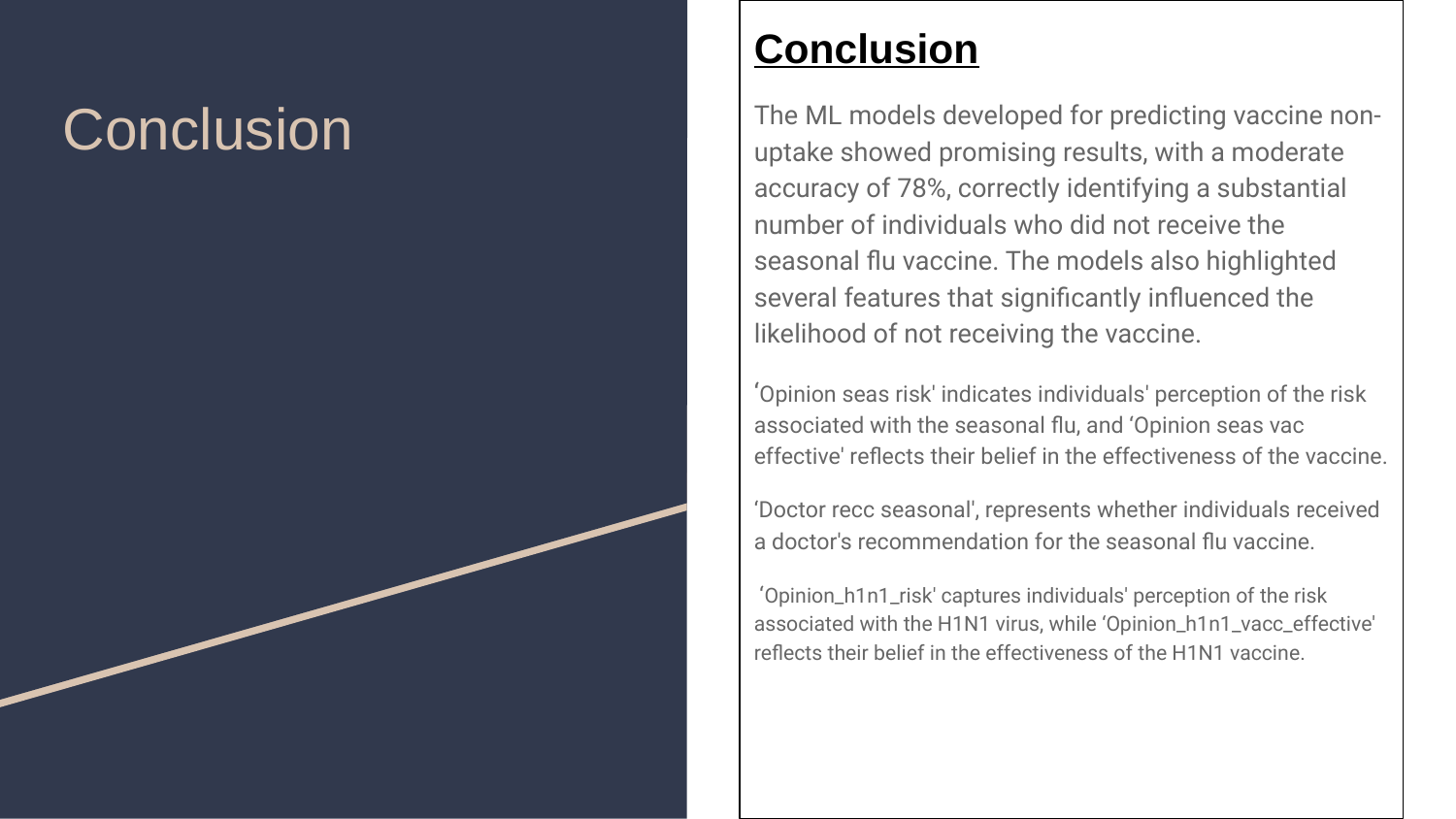

Conclusion
The ML models developed for predicting vaccine non-uptake showed promising results, with a moderate accuracy of 78%, correctly identifying a substantial number of individuals who did not receive the seasonal flu vaccine. The models also highlighted several features that significantly influenced the likelihood of not receiving the vaccine.
‘Opinion seas risk' indicates individuals' perception of the risk associated with the seasonal flu, and ‘Opinion seas vac effective' reflects their belief in the effectiveness of the vaccine.
‘Doctor recc seasonal', represents whether individuals received a doctor's recommendation for the seasonal flu vaccine.
 ‘Opinion_h1n1_risk' captures individuals' perception of the risk associated with the H1N1 virus, while ‘Opinion_h1n1_vacc_effective' reflects their belief in the effectiveness of the H1N1 vaccine.

# Conclusion